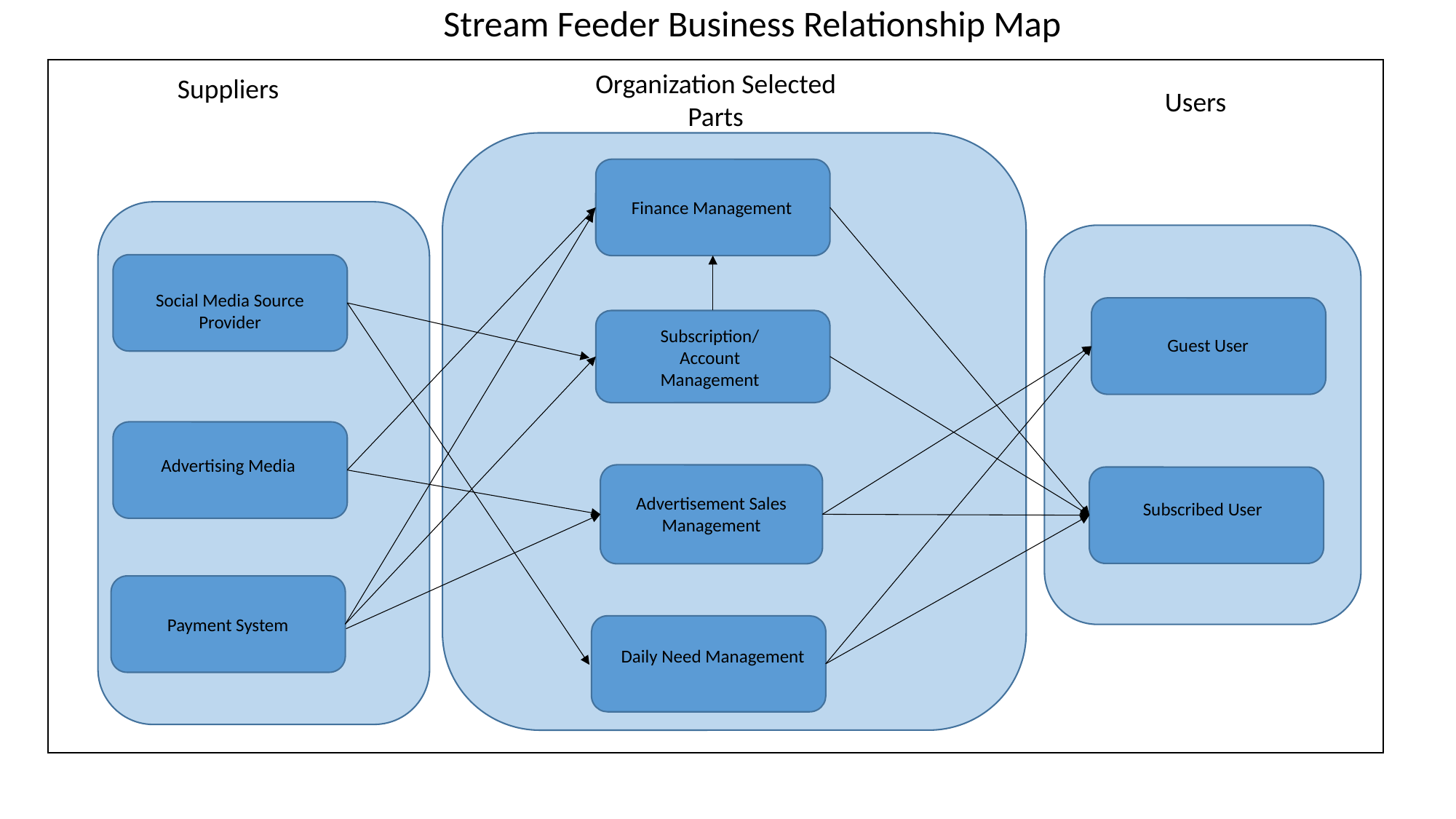

Stream Feeder Business Relationship Map

Organization Selected Parts
Suppliers
Users

Finance Management

Social Media Source Provider

Subscription/ Account Management
Guest User

Advertising Media

Advertisement Sales Management
Subscribed User

Payment System

Daily Need Management